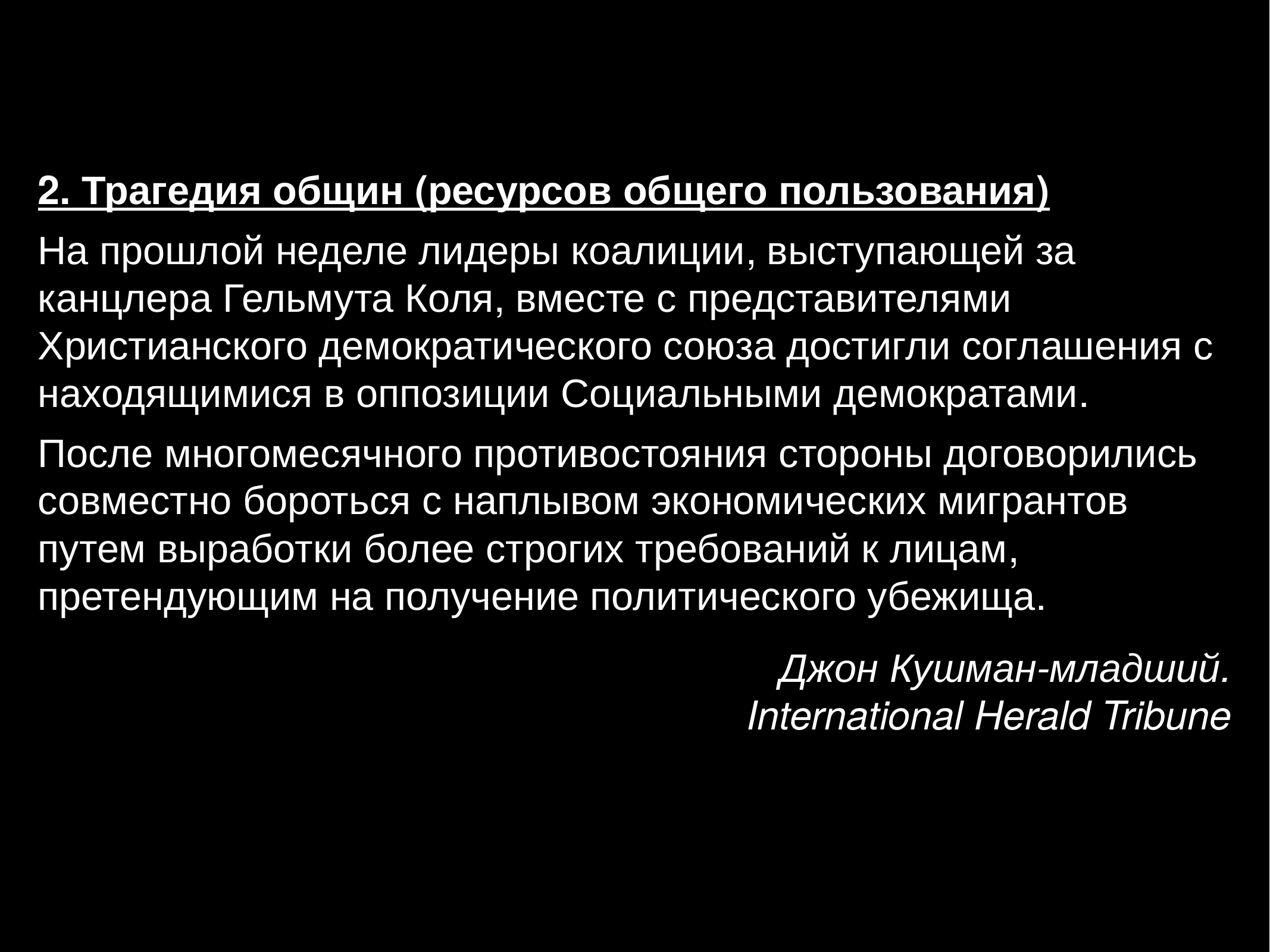

23
2. Трагедия общин (ресурсов общего пользования)
На прошлой неделе лидеры коалиции, выступающей за канцлера Гельмута Коля, вместе с представителями Христианского демократического союза достигли соглашения с находящимися в оппозиции Социальными демократами.
После многомесячного противостояния стороны договорились совместно бороться с наплывом экономических мигрантов путем выработки более строгих требований к лицам, претендующим на получение политического убежища.
Джон Кушман-младший.
International Herald Tribune